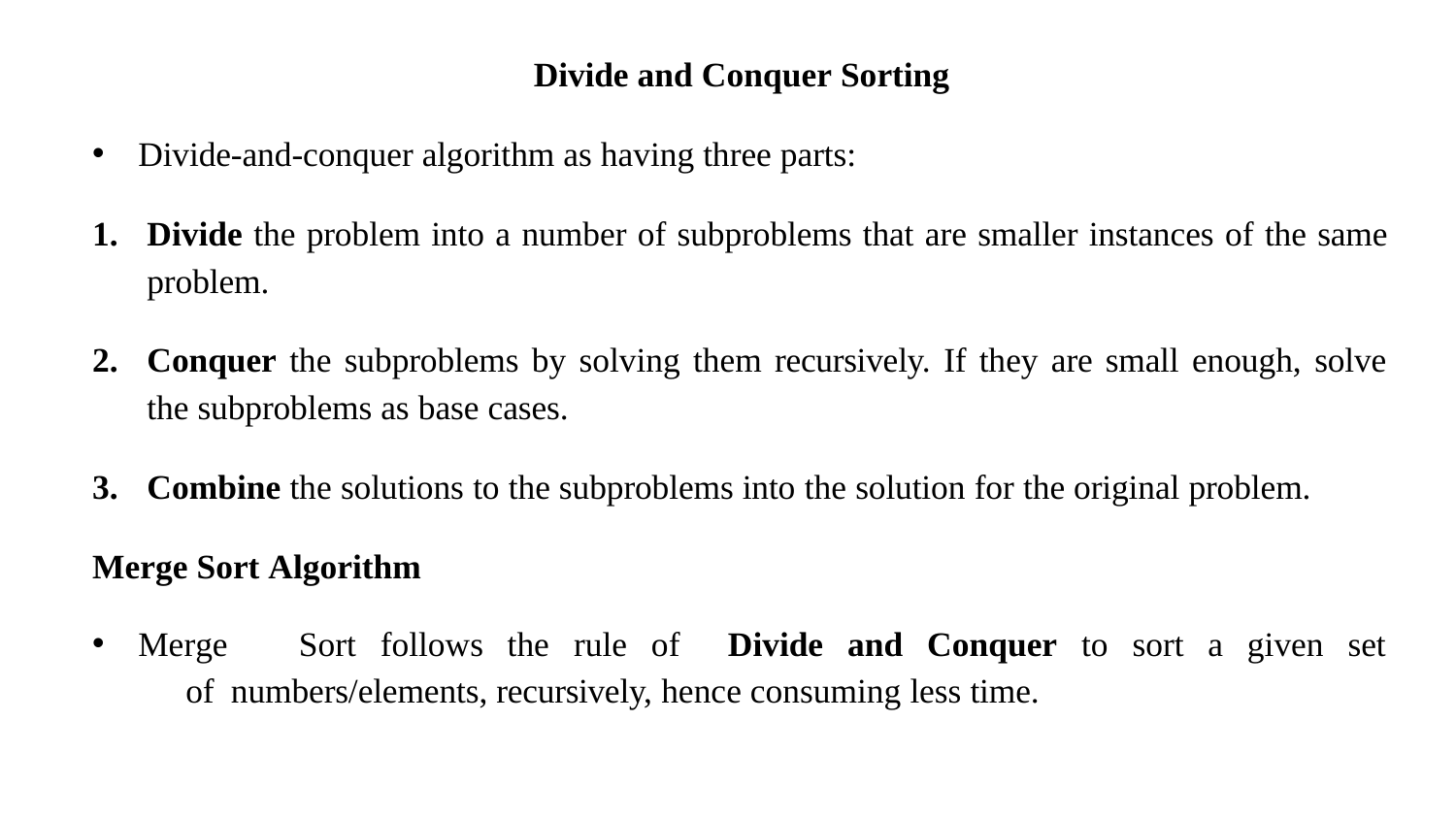

Divide and Conquer Sorting

Divide-and-conquer algorithm as having three parts:

Divide the problem into a number of subproblems that are smaller instances of the same
problem.

Conquer the subproblems by solving them recursively. If they are small enough, solve
the subproblems as base cases.

Combine the solutions to the subproblems into the solution for the original problem.

Merge Sort Algorithm
Merge	Sort	follows	the	rule	of	Divide	and	Conquer	to	sort	a	given	set	of  numbers/elements, recursively, hence consuming less time.